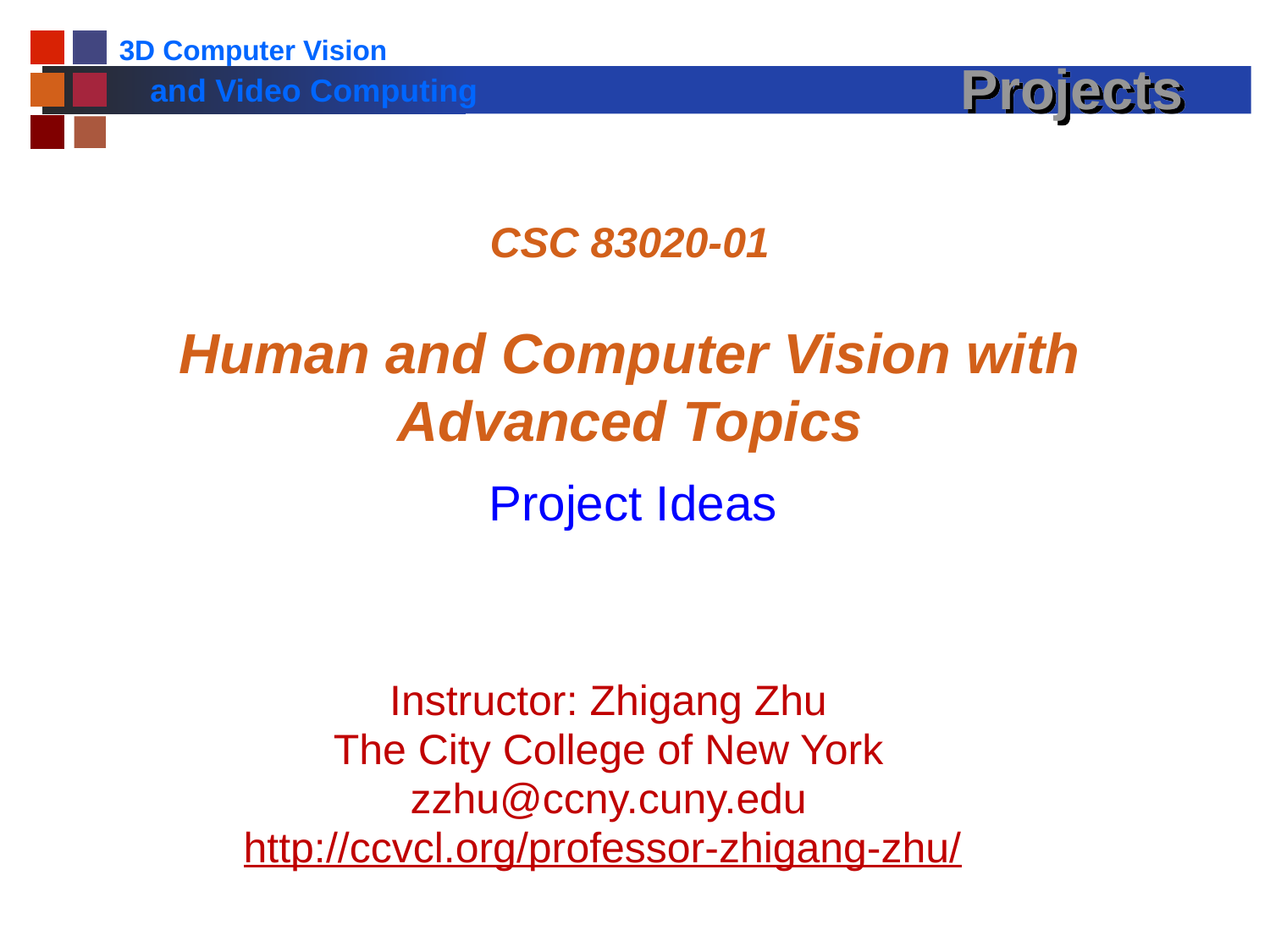

# Projects

CSC 83020-01

Human and Computer Vision with Advanced Topics

Project Ideas
Instructor: Zhigang Zhu
The City College of New York
zzhu@ccny.cuny.edu
http://ccvcl.org/professor-zhigang-zhu/